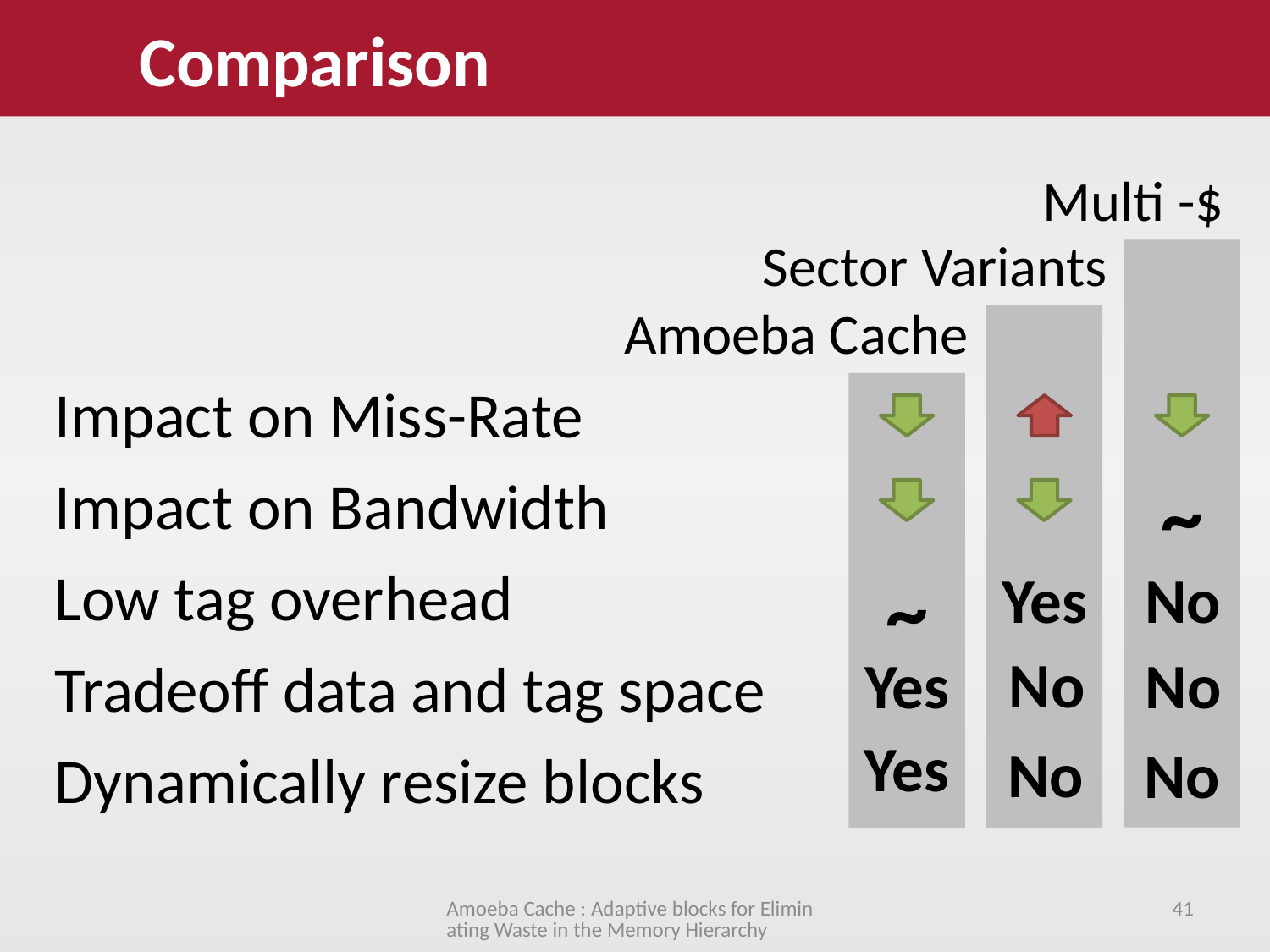

Comparison
Multi -$
Sector Variants

Amoeba Cache

Impact on Miss-Rate
Impact on Bandwidth
Low tag overhead
Tradeoff data and tag space
Dynamically resize blocks

~

Yes
No
~
No
Yes
No
Yes
No
No
Amoeba Cache : Adaptive blocks for Eliminating Waste in the Memory Hierarchy
41